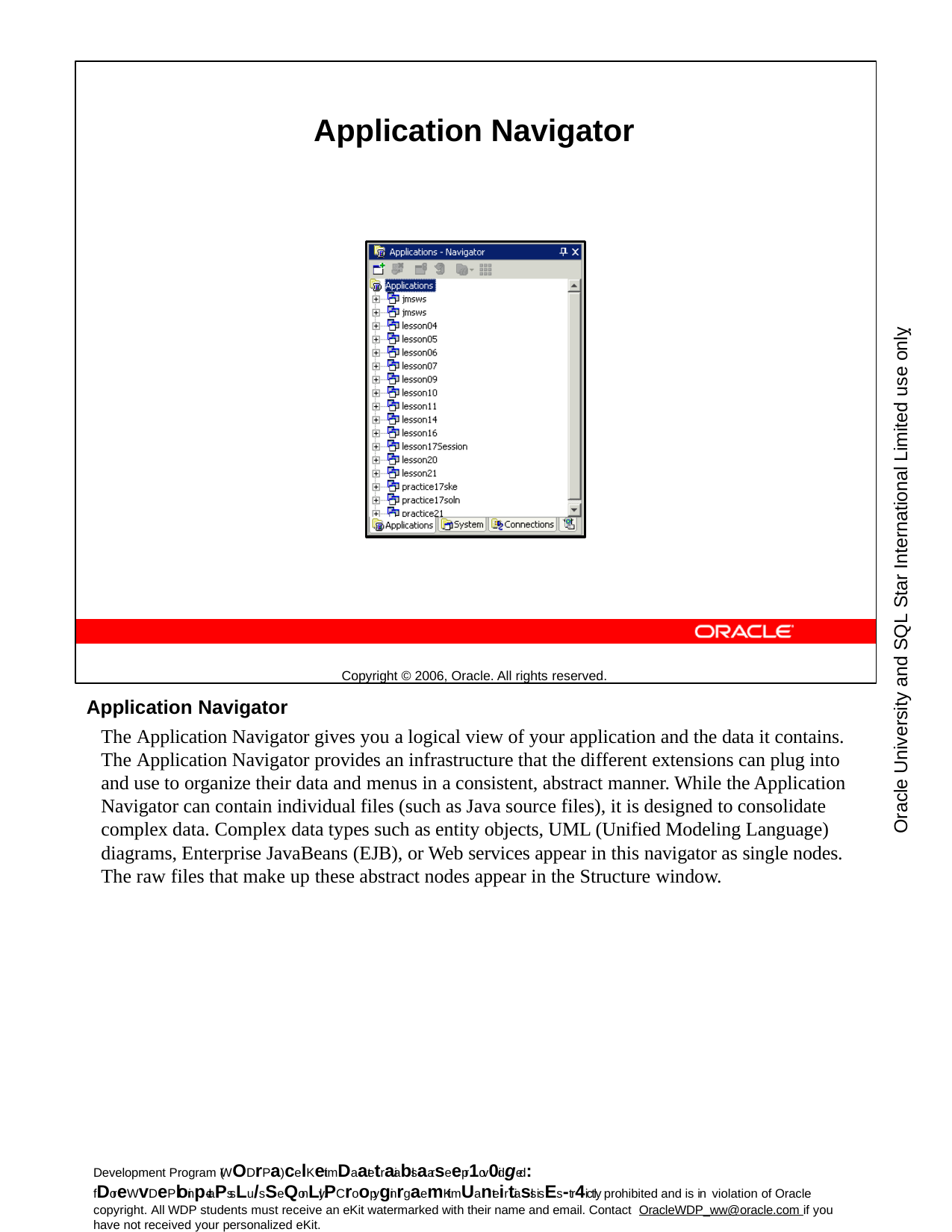

Application Navigator

Copyright © 2006, Oracle. All rights reserved.

Oracle University and SQL Star International Limited use onlyฺ

Application Navigator
The Application Navigator gives you a logical view of your application and the data it contains.  The Application Navigator provides an infrastructure that the different extensions can plug into  and use to organize their data and menus in a consistent, abstract manner. While the Application  Navigator can contain individual files (such as Java source files), it is designed to consolidate  complex data. Complex data types such as entity objects, UML (Unified Modeling Language)  diagrams, Enterprise JavaBeans (EJB), or Web services appear in this navigator as single nodes.  The raw files that make up these abstract nodes appear in the Structure window.
Development Program (WODrPa)celKeit mDaatetraiablsaarseepr1ov0idged: fDoreWvDePloinp-claPssLu/sSeQonLly.PCroopyginrgaemKit mUanteirtiasls isEs-tr4ictly prohibited and is in  violation of Oracle copyright. All WDP students must receive an eKit watermarked with their name and email. Contact  OracleWDP_ww@oracle.com if you have not received your personalized eKit.